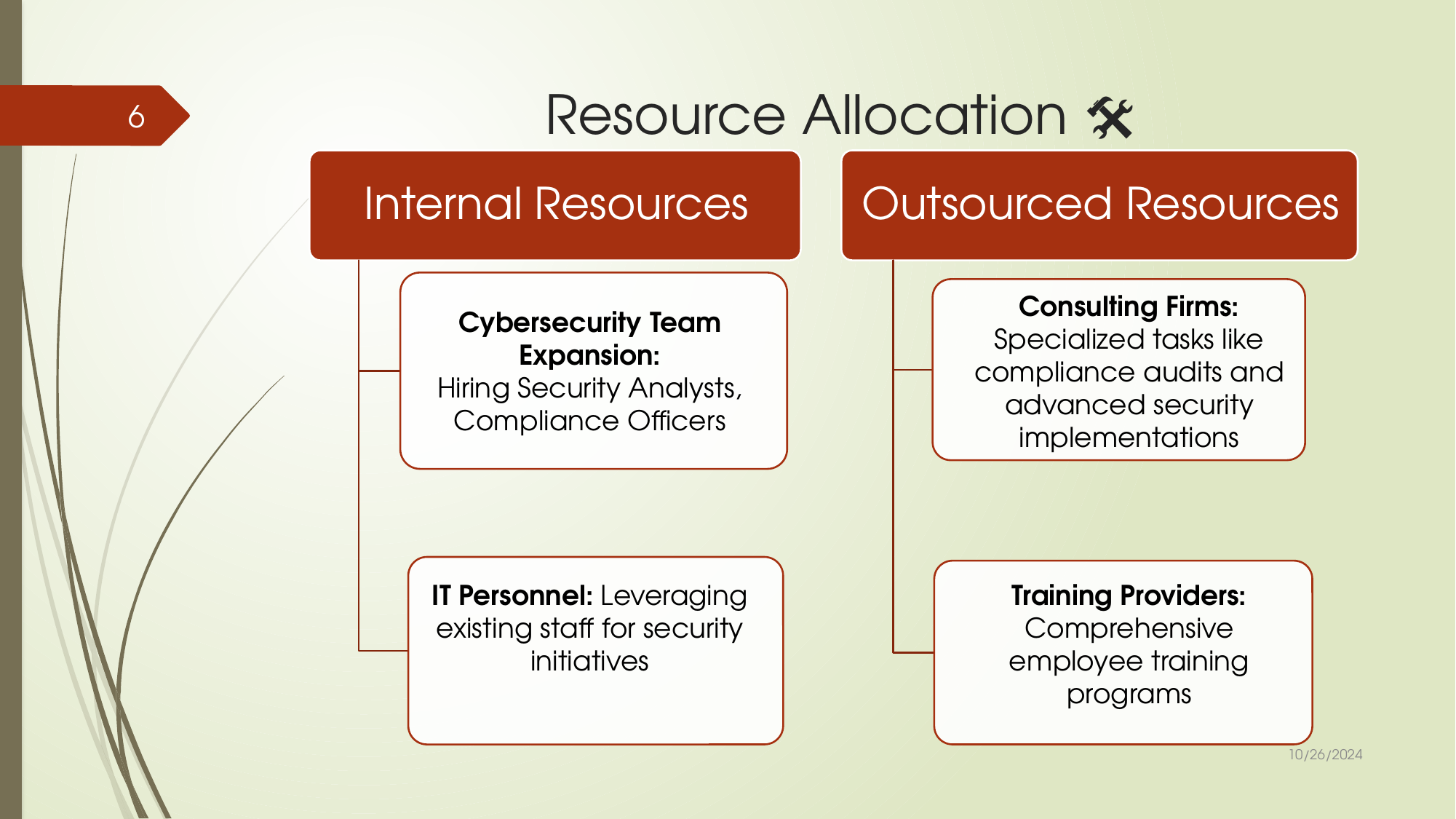

# Resource Allocation 🛠️
6
Internal Resources

Outsourced Resources

Consulting Firms: Specialized tasks like compliance audits and advanced security implementations
Cybersecurity Team Expansion:
Hiring Security Analysts, Compliance Officers
IT Personnel: Leveraging existing staff for security initiatives
Training Providers: Comprehensive employee training programs
10/26/2024